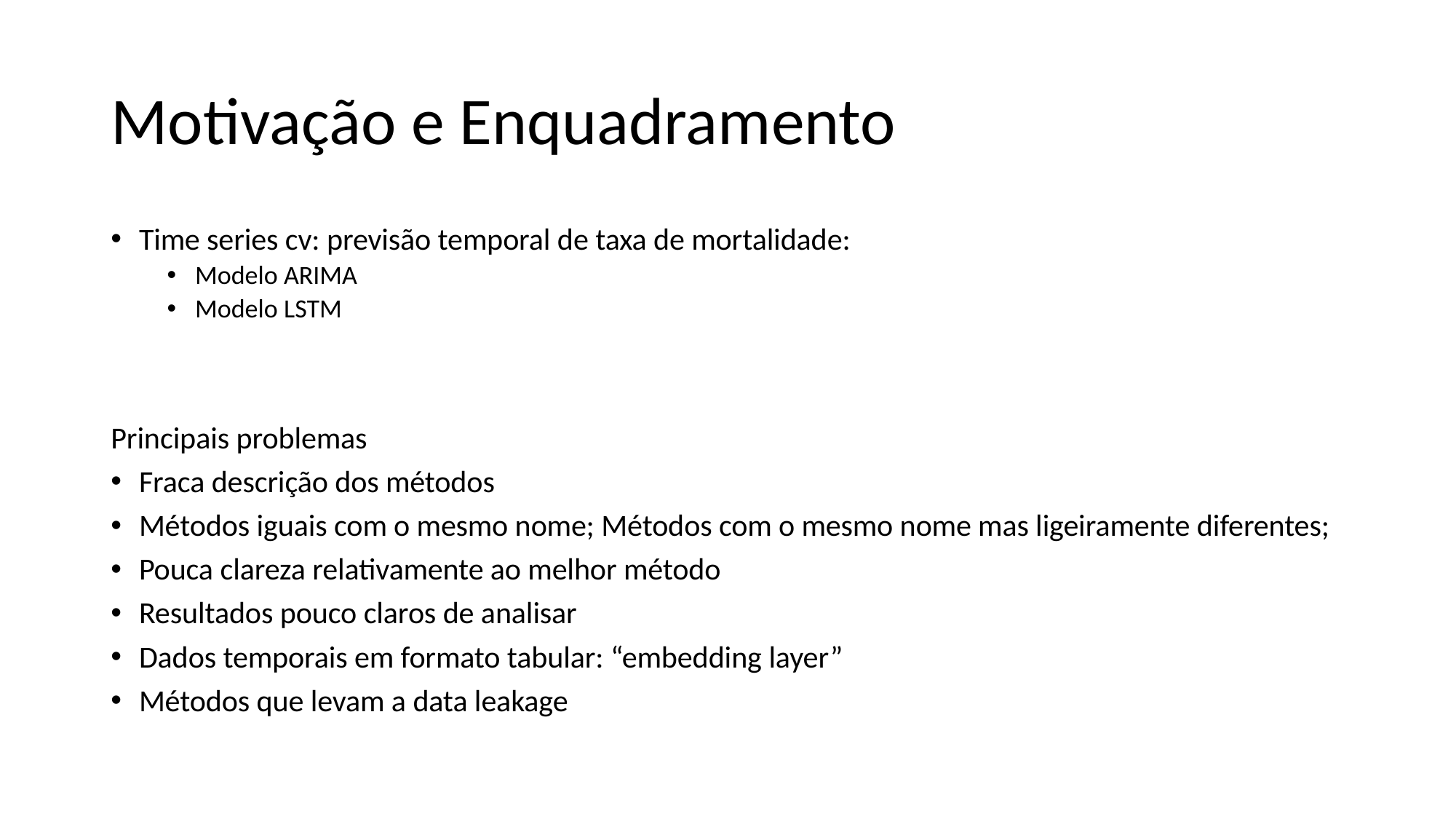

# Motivação e Enquadramento
Time series cv: previsão temporal de taxa de mortalidade:
Modelo ARIMA
Modelo LSTM

Principais problemas
Fraca descrição dos métodos
Métodos iguais com o mesmo nome; Métodos com o mesmo nome mas ligeiramente diferentes;
Pouca clareza relativamente ao melhor método
Resultados pouco claros de analisar
Dados temporais em formato tabular: “embedding layer”
Métodos que levam a data leakage